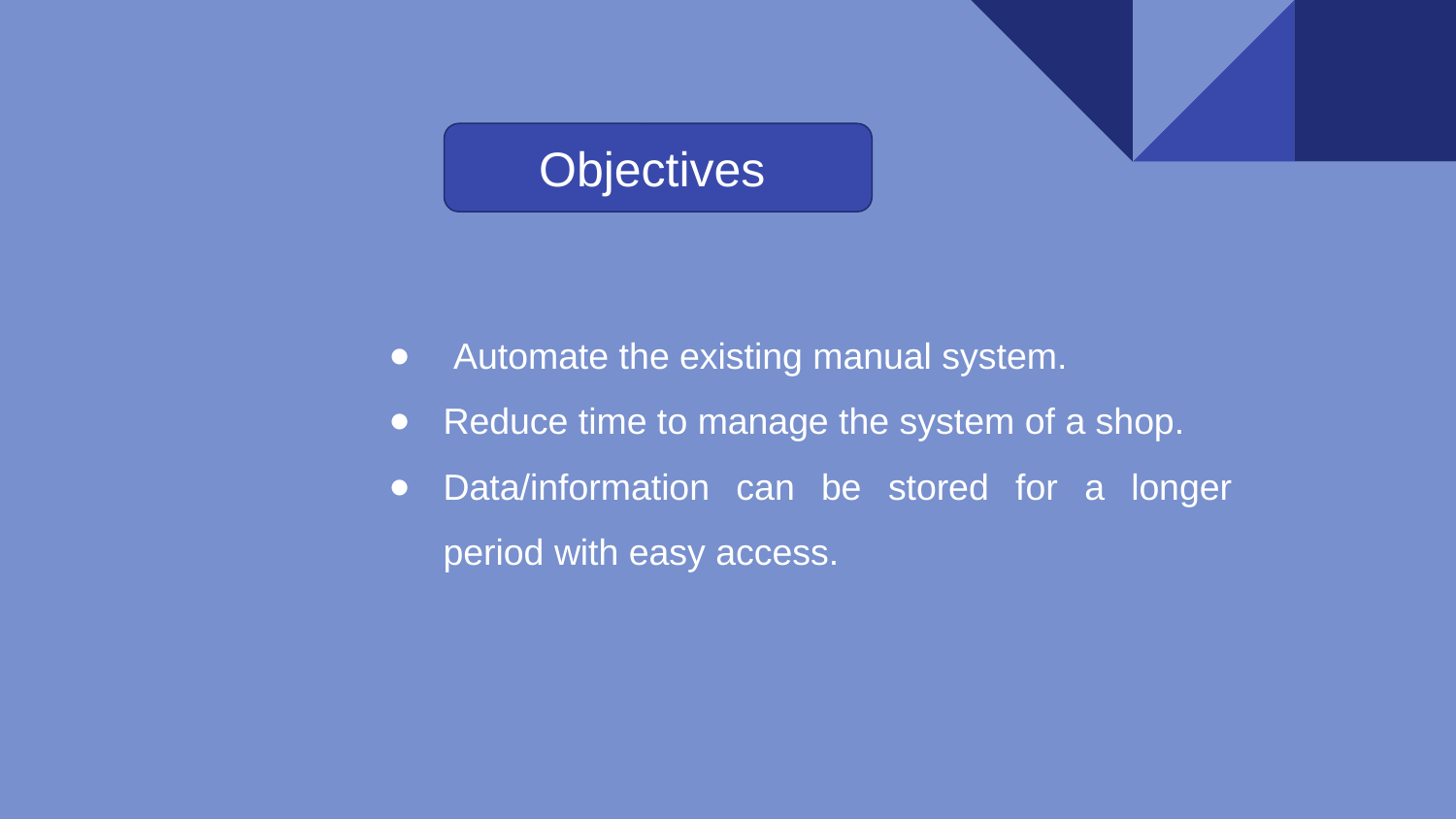

Objectives
 Automate the existing manual system.
Reduce time to manage the system of a shop.
Data/information can be stored for a longer period with easy access.